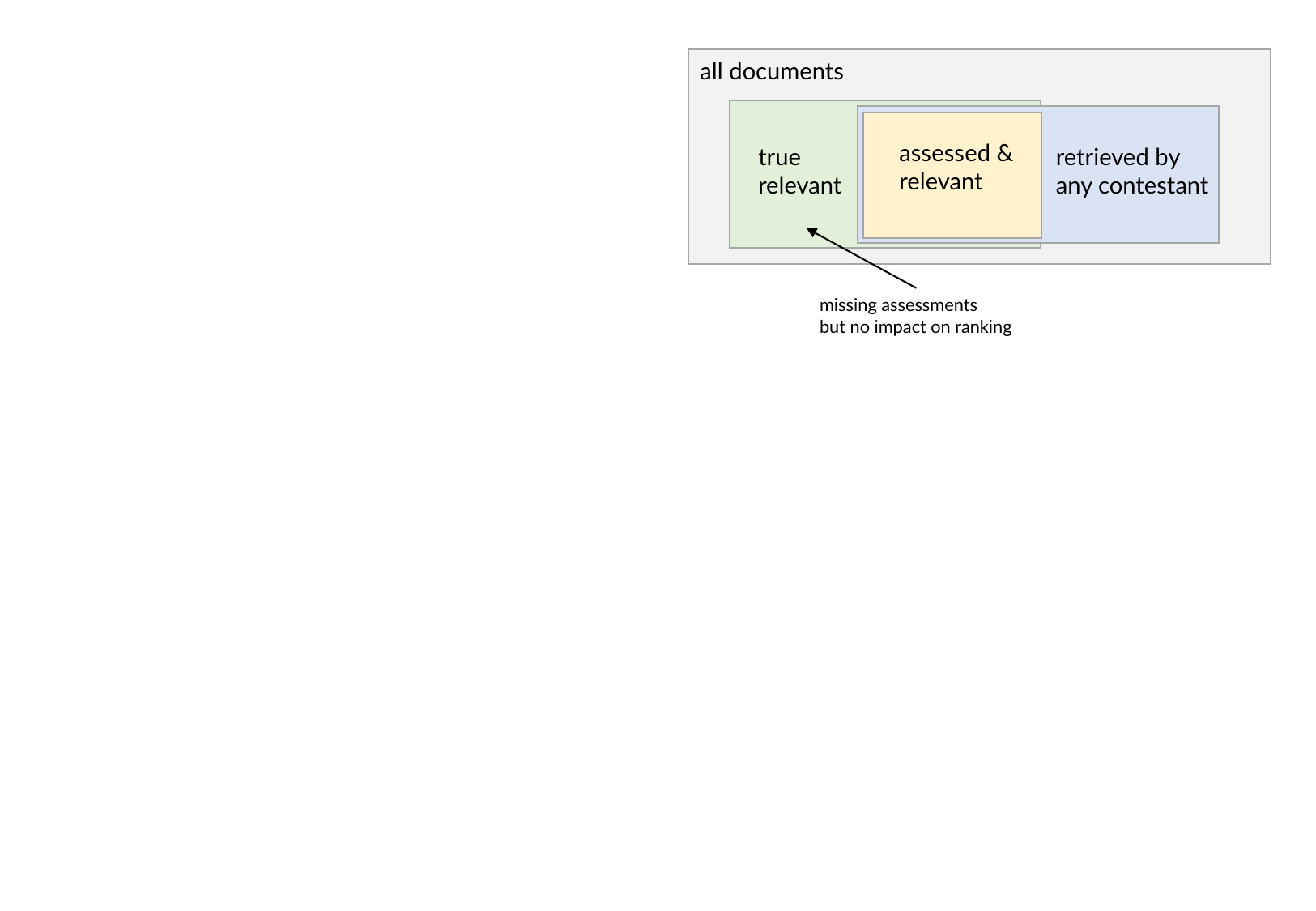

all documents

assessed &
relevant
true
relevant
retrieved by
any contestant
missing assessments
but no impact on ranking